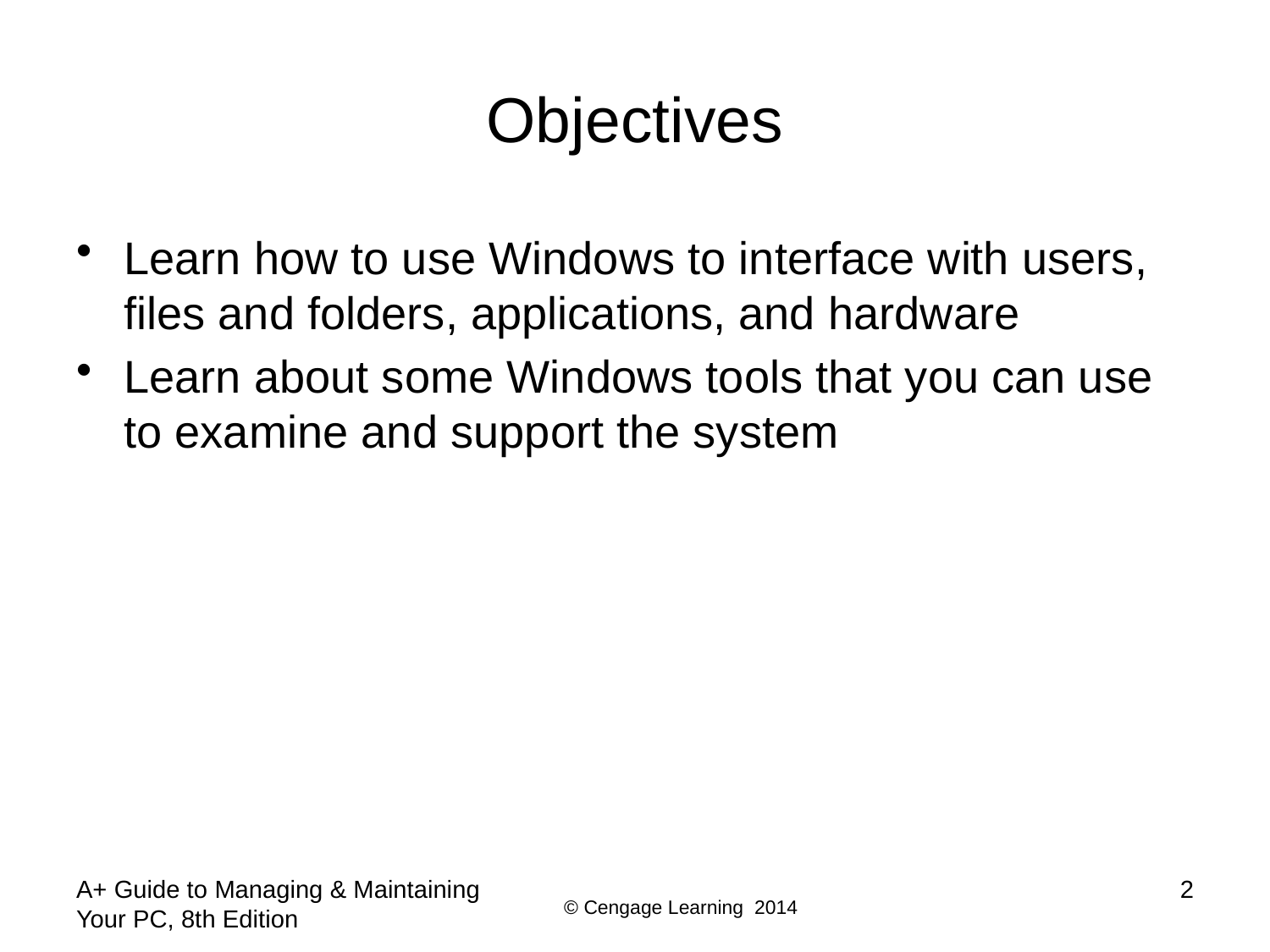

# Objectives
Learn how to use Windows to interface with users, files and folders, applications, and hardware
Learn about some Windows tools that you can use to examine and support the system
A+ Guide to Managing & Maintaining Your PC, 8th Edition
2